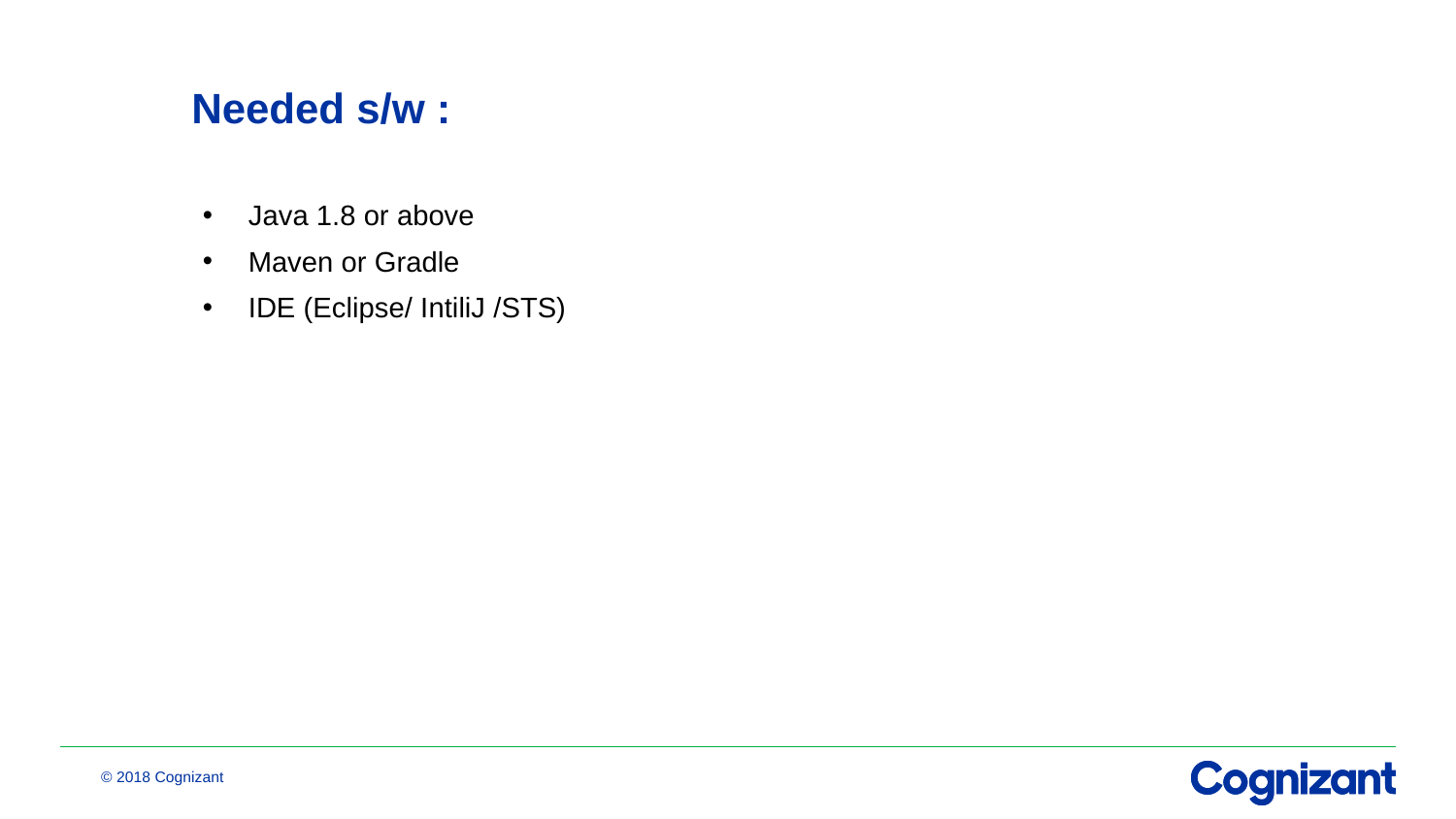

# Needed s/w :
Java 1.8 or above
Maven or Gradle
IDE (Eclipse/ IntiliJ /STS)